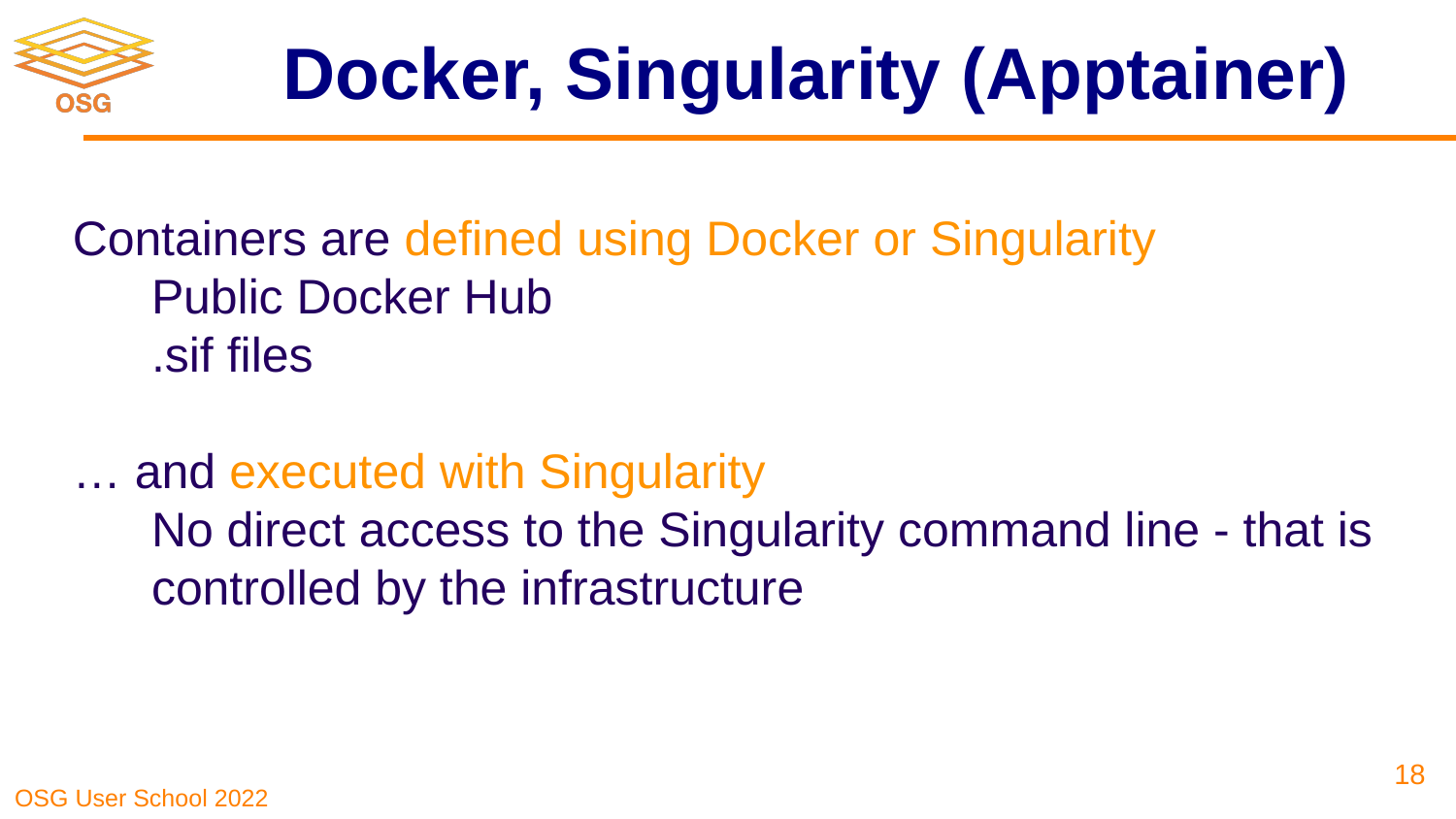

# Docker, Singularity (Apptainer)
Containers are defined using Docker or Singularity
Public Docker Hub
.sif files
… and executed with Singularity
No direct access to the Singularity command line - that is controlled by the infrastructure
18